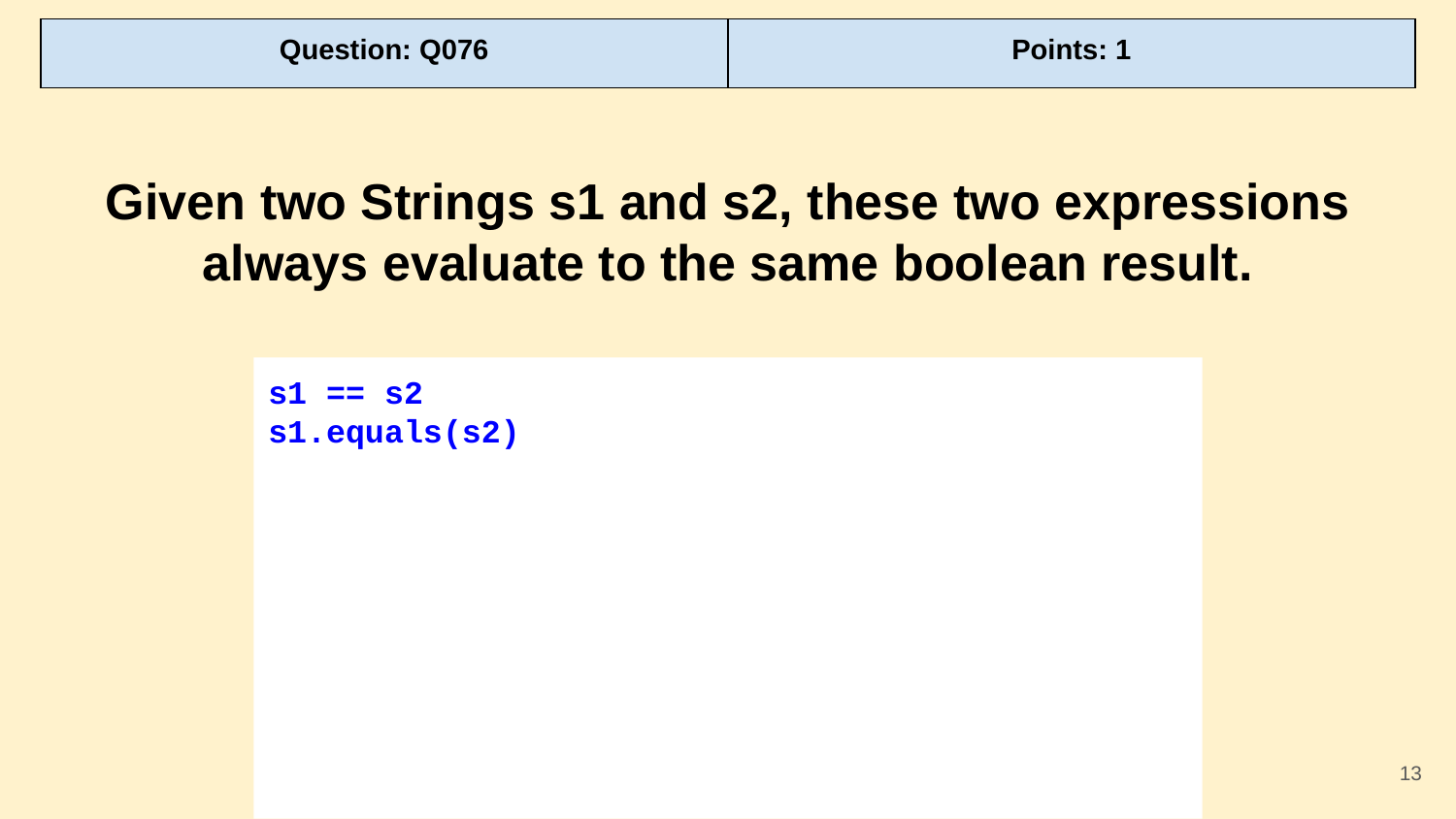

| Question: Q076 | Points: 1 |
| --- | --- |
Given two Strings s1 and s2, these two expressions always evaluate to the same boolean result.
s1 == s2
s1.equals(s2)
13